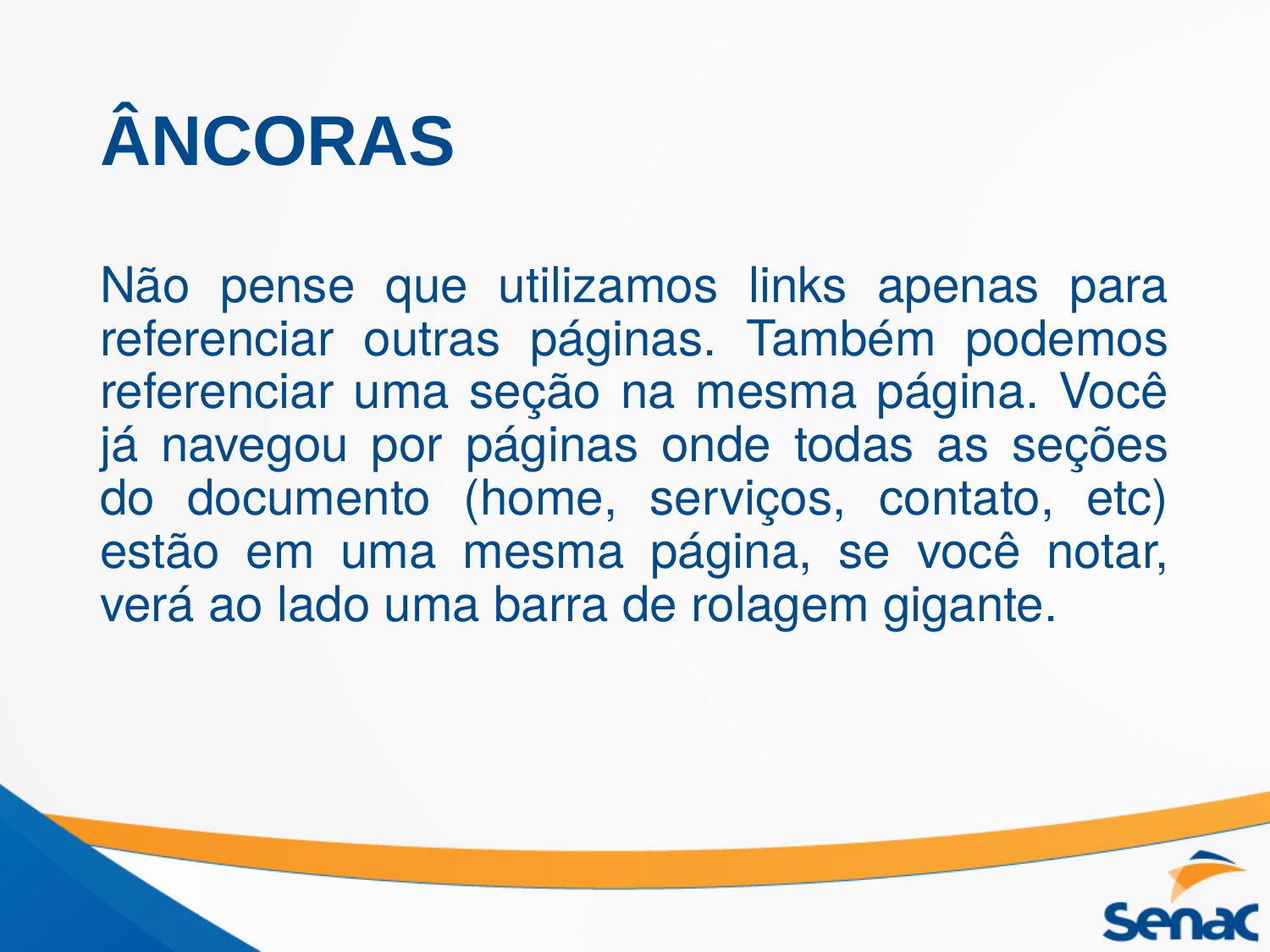

# ÂNCORAS
Não pense que utilizamos links apenas para referenciar outras páginas. Também podemos referenciar uma seção na mesma página. Você já navegou por páginas onde todas as seções do documento (home, serviços, contato, etc) estão em uma mesma página, se você notar, verá ao lado uma barra de rolagem gigante.